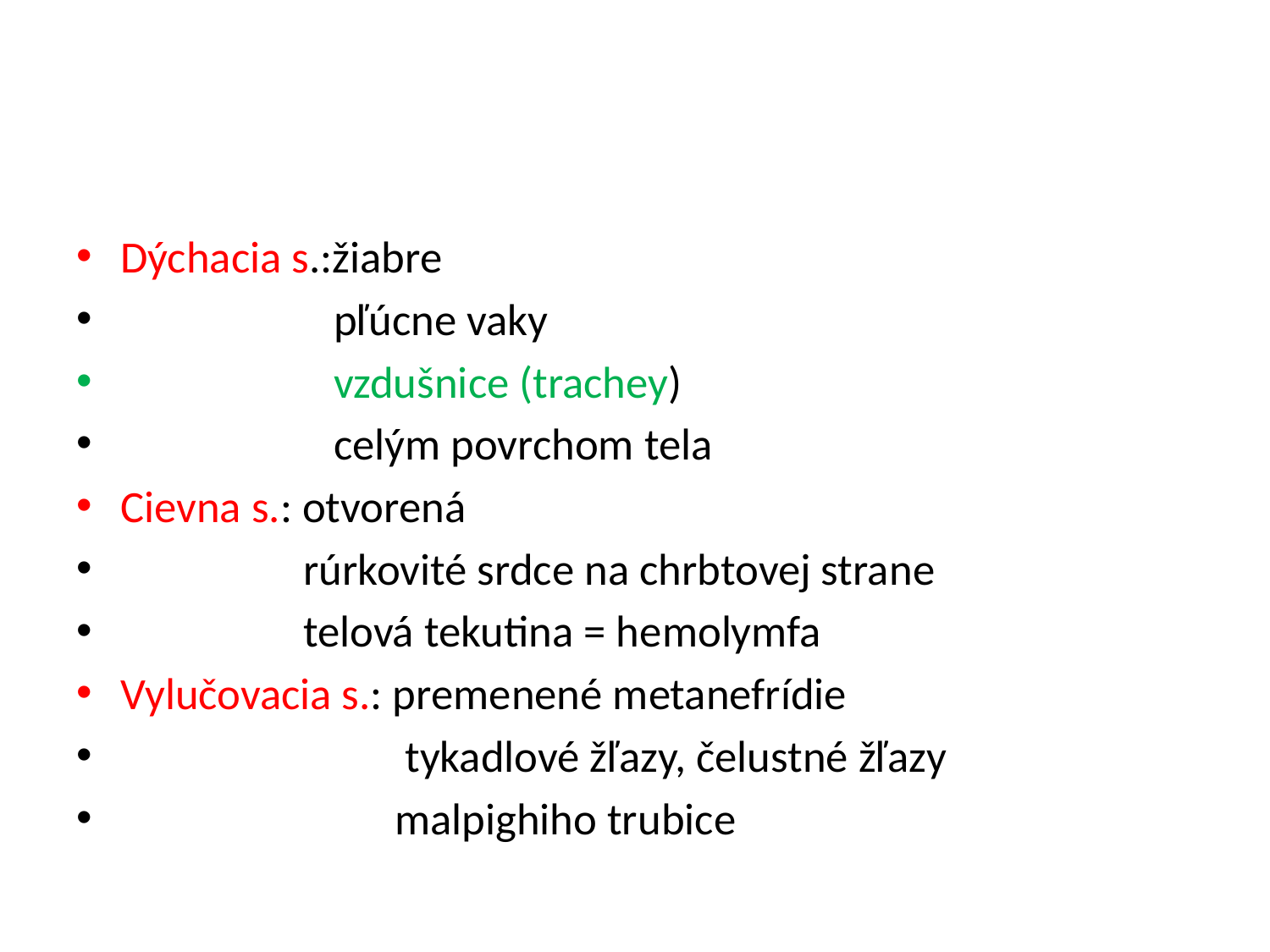

#
Dýchacia s.:žiabre
                     pľúcne vaky
                     vzdušnice (trachey)
                     celým povrchom tela
Cievna s.: otvorená
                  rúrkovité srdce na chrbtovej strane
                  telová tekutina = hemolymfa
Vylučovacia s.: premenené metanefrídie
                            tykadlové žľazy, čelustné žľazy
                           malpighiho trubice